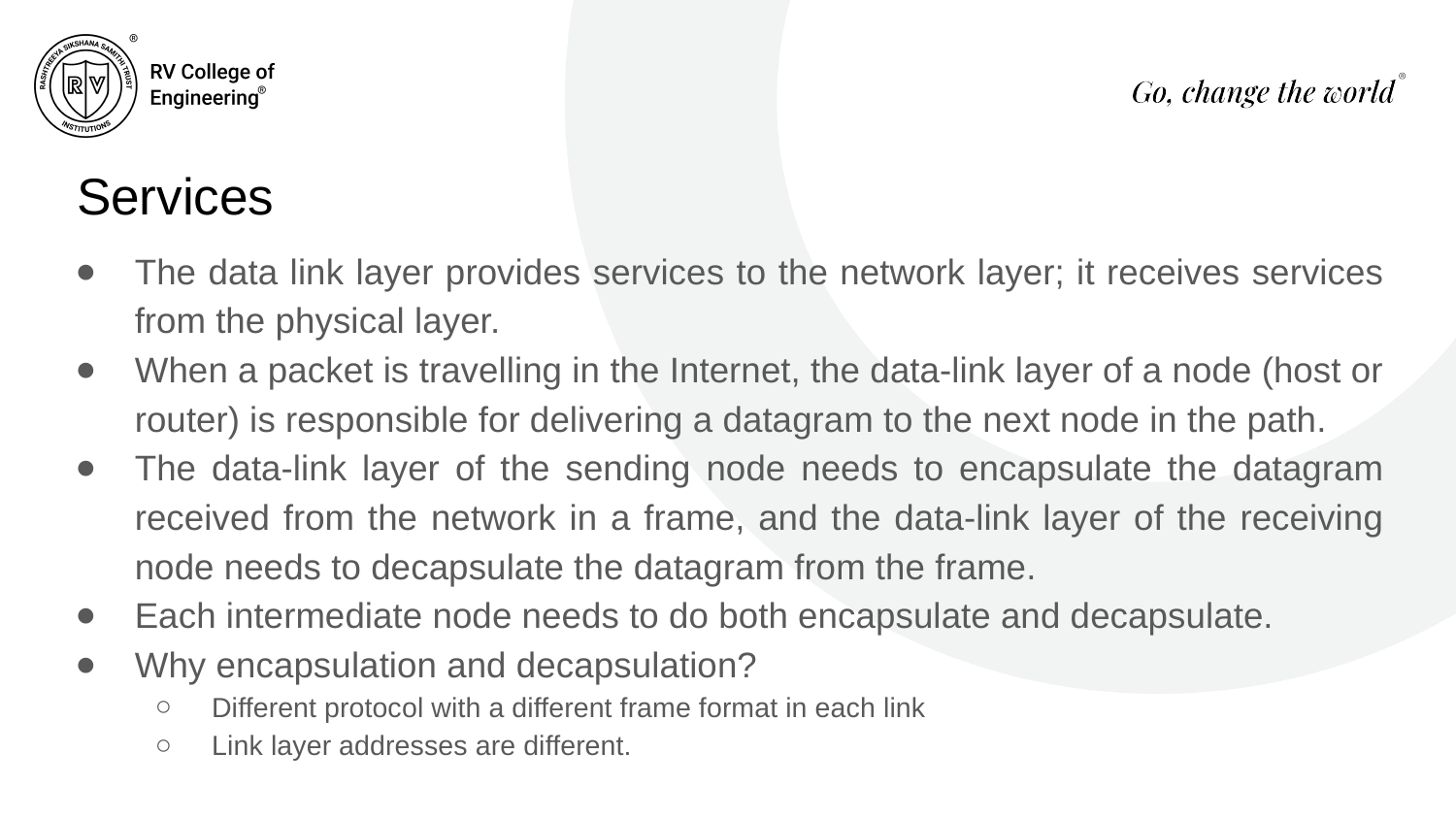

# Services
The data link layer provides services to the network layer; it receives services from the physical layer.
When a packet is travelling in the Internet, the data-link layer of a node (host or router) is responsible for delivering a datagram to the next node in the path.
The data-link layer of the sending node needs to encapsulate the datagram received from the network in a frame, and the data-link layer of the receiving node needs to decapsulate the datagram from the frame.
Each intermediate node needs to do both encapsulate and decapsulate.
Why encapsulation and decapsulation?
Different protocol with a different frame format in each link
Link layer addresses are different.